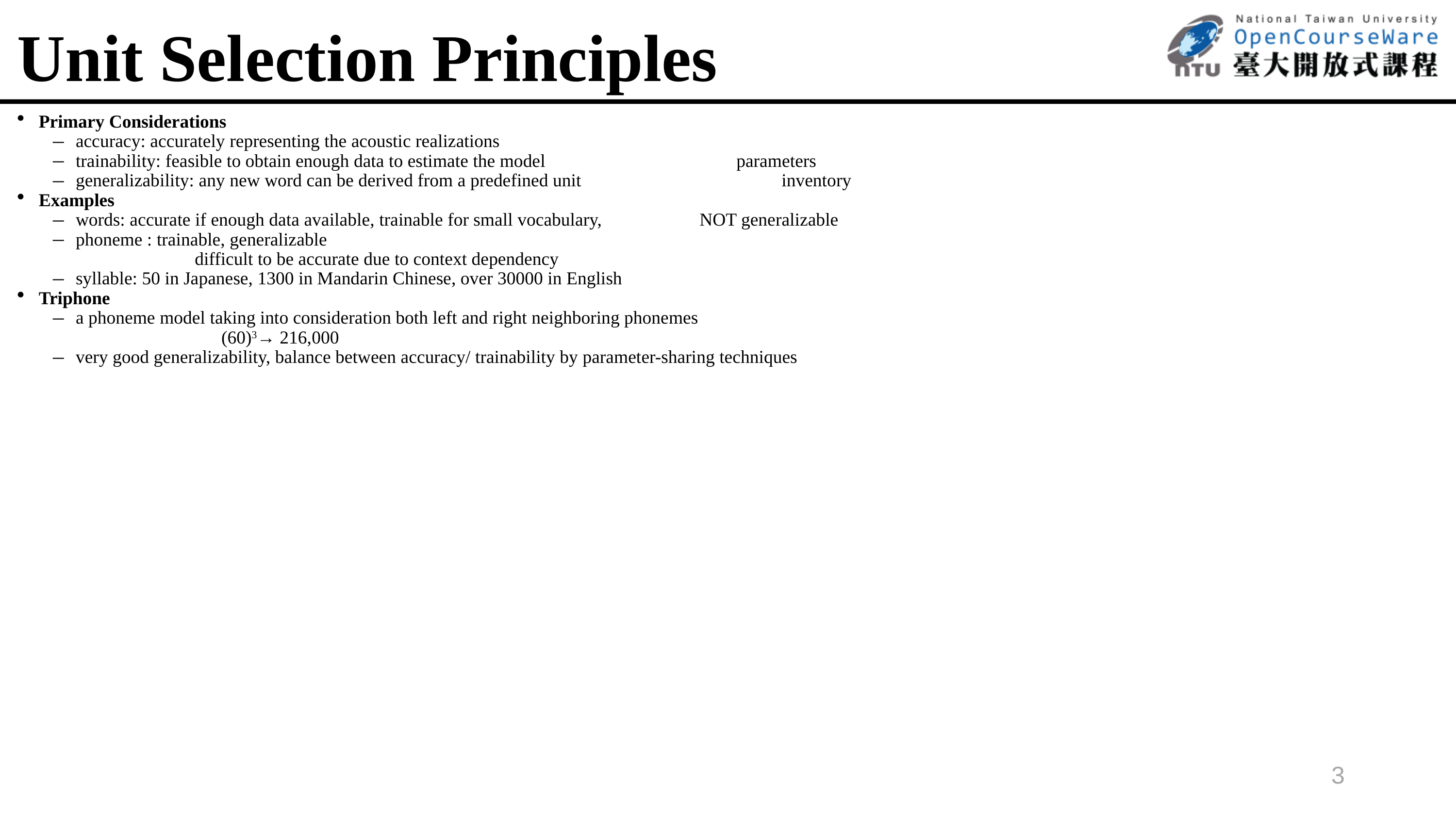

Unit Selection Principles
Primary Considerations
accuracy: accurately representing the acoustic realizations
trainability: feasible to obtain enough data to estimate the model      		                 parameters
generalizability: any new word can be derived from a predefined unit 	 	           inventory
Examples
words: accurate if enough data available, trainable for small vocabulary, 	         NOT generalizable
phoneme : trainable, generalizable
		          difficult to be accurate due to context dependency
syllable: 50 in Japanese, 1300 in Mandarin Chinese, over 30000 in English
Triphone
a phoneme model taking into consideration both left and right neighboring phonemes
			(60)3→ 216,000
very good generalizability, balance between accuracy/ trainability by parameter-sharing techniques

3